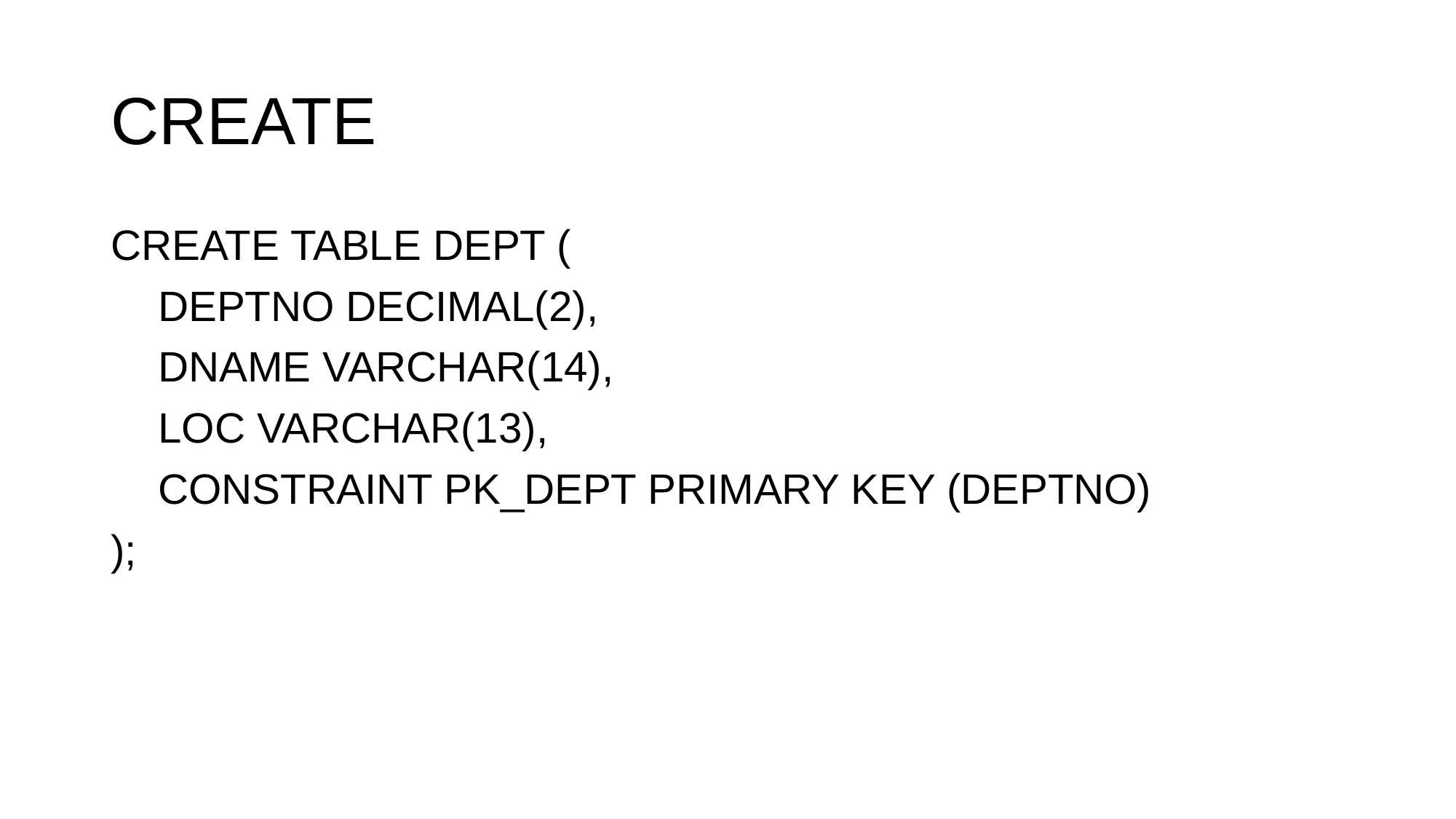

# CREATE
CREATE TABLE DEPT (
    DEPTNO DECIMAL(2),
    DNAME VARCHAR(14),
    LOC VARCHAR(13),
    CONSTRAINT PK_DEPT PRIMARY KEY (DEPTNO)
);